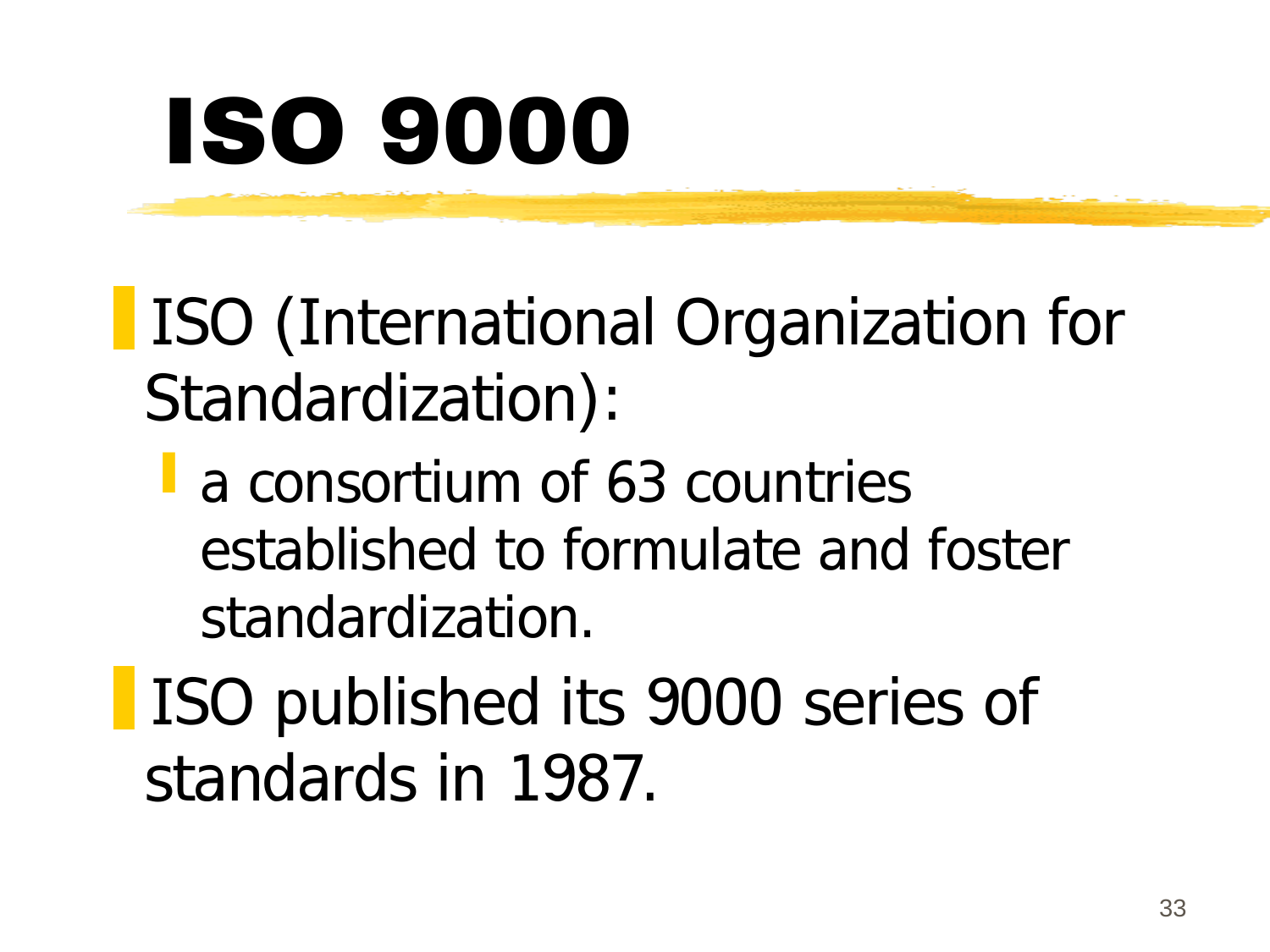

# ISO 9000
ISO (International Organization for Standardization):
a consortium of 63 countries established to formulate and foster standardization.
ISO published its 9000 series of standards in 1987.
33